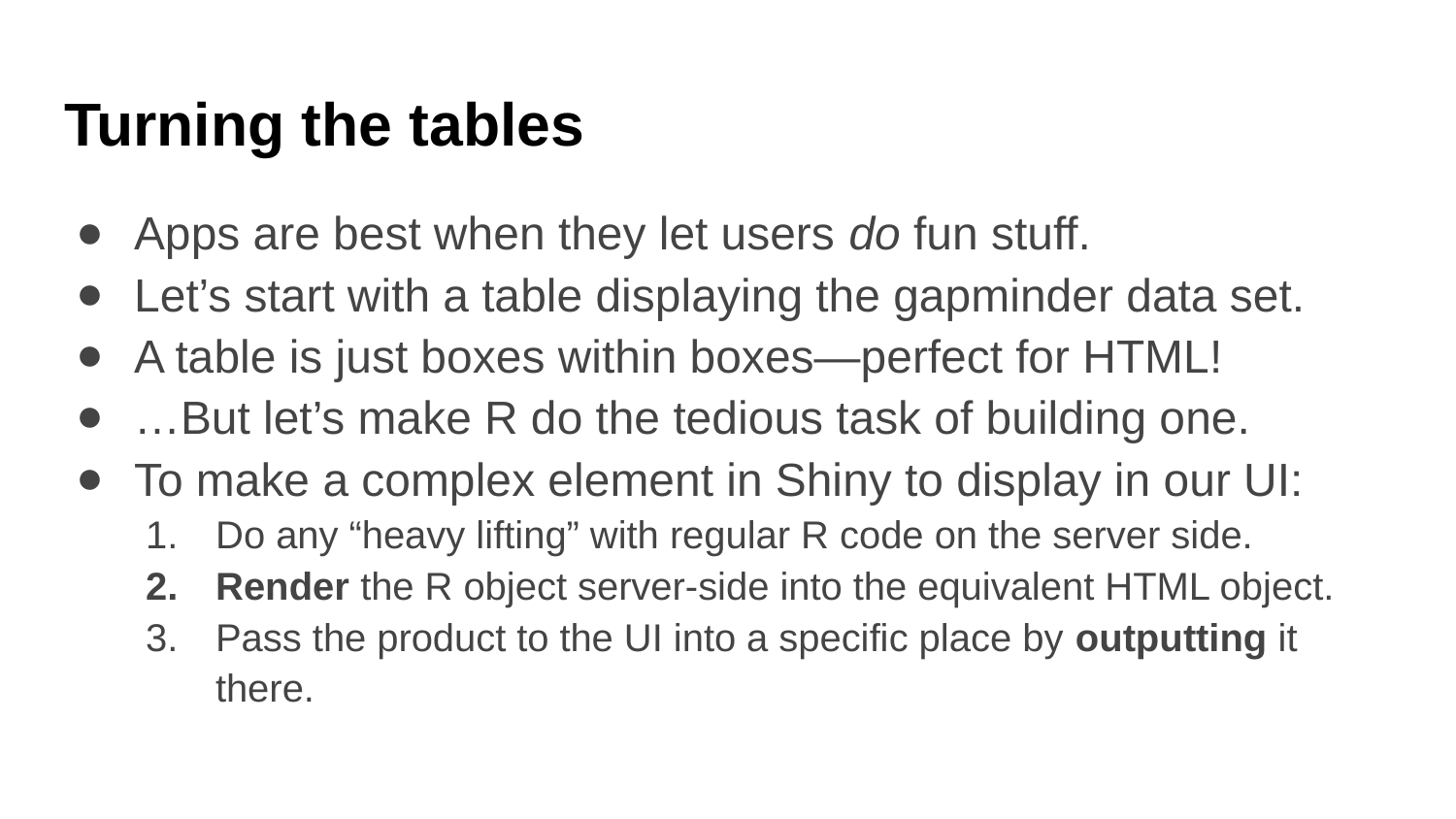

# Turning the tables
Apps are best when they let users do fun stuff.
Let’s start with a table displaying the gapminder data set.
A table is just boxes within boxes—perfect for HTML!
…But let’s make R do the tedious task of building one.
To make a complex element in Shiny to display in our UI:
Do any “heavy lifting” with regular R code on the server side.
Render the R object server-side into the equivalent HTML object.
Pass the product to the UI into a specific place by outputting it there.